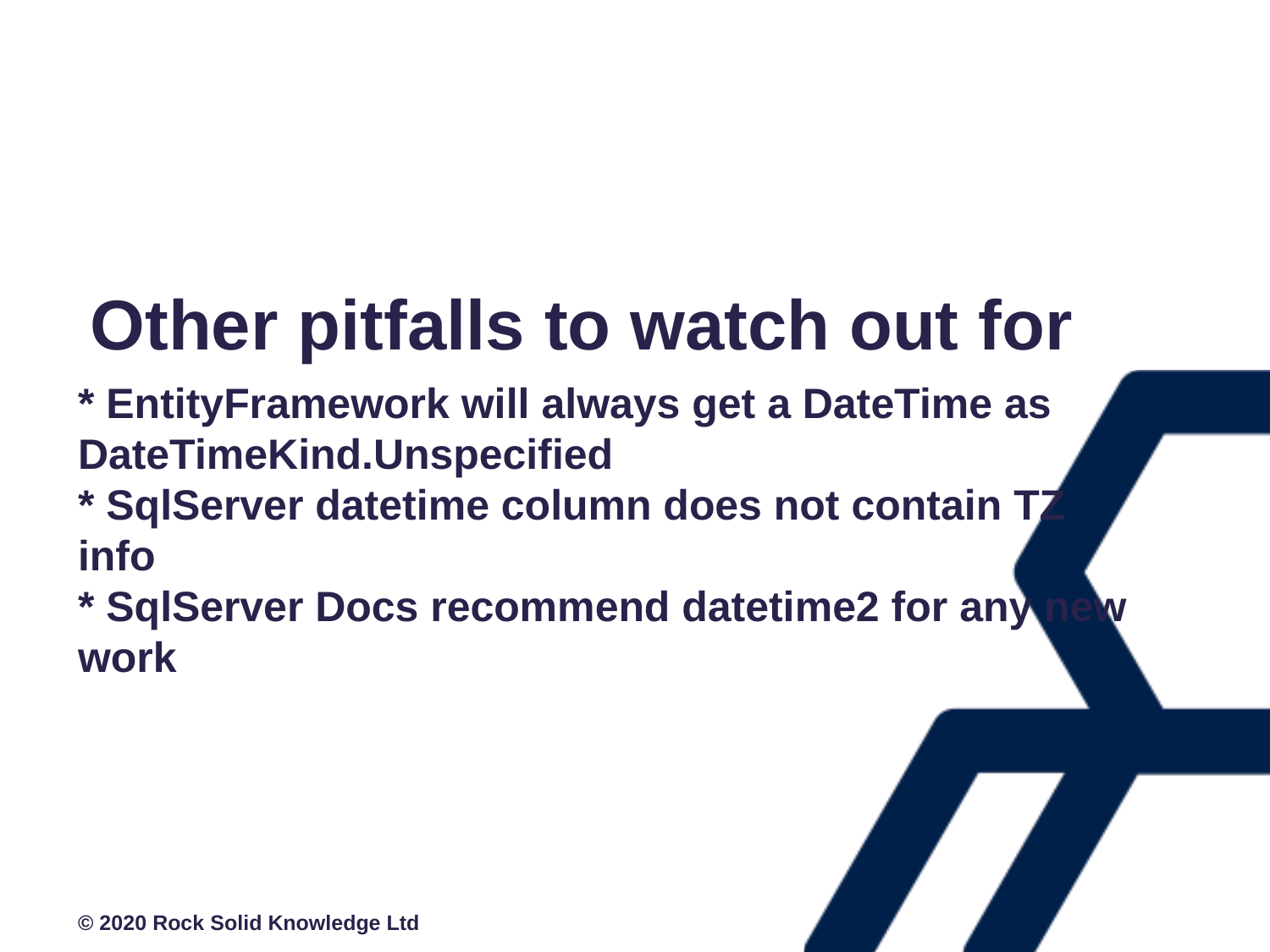

Other pitfalls to watch out for
# * EntityFramework will always get a DateTime as DateTimeKind.Unspecified * SqlServer datetime column does not contain TZ info * SqlServer Docs recommend datetime2 for any new work